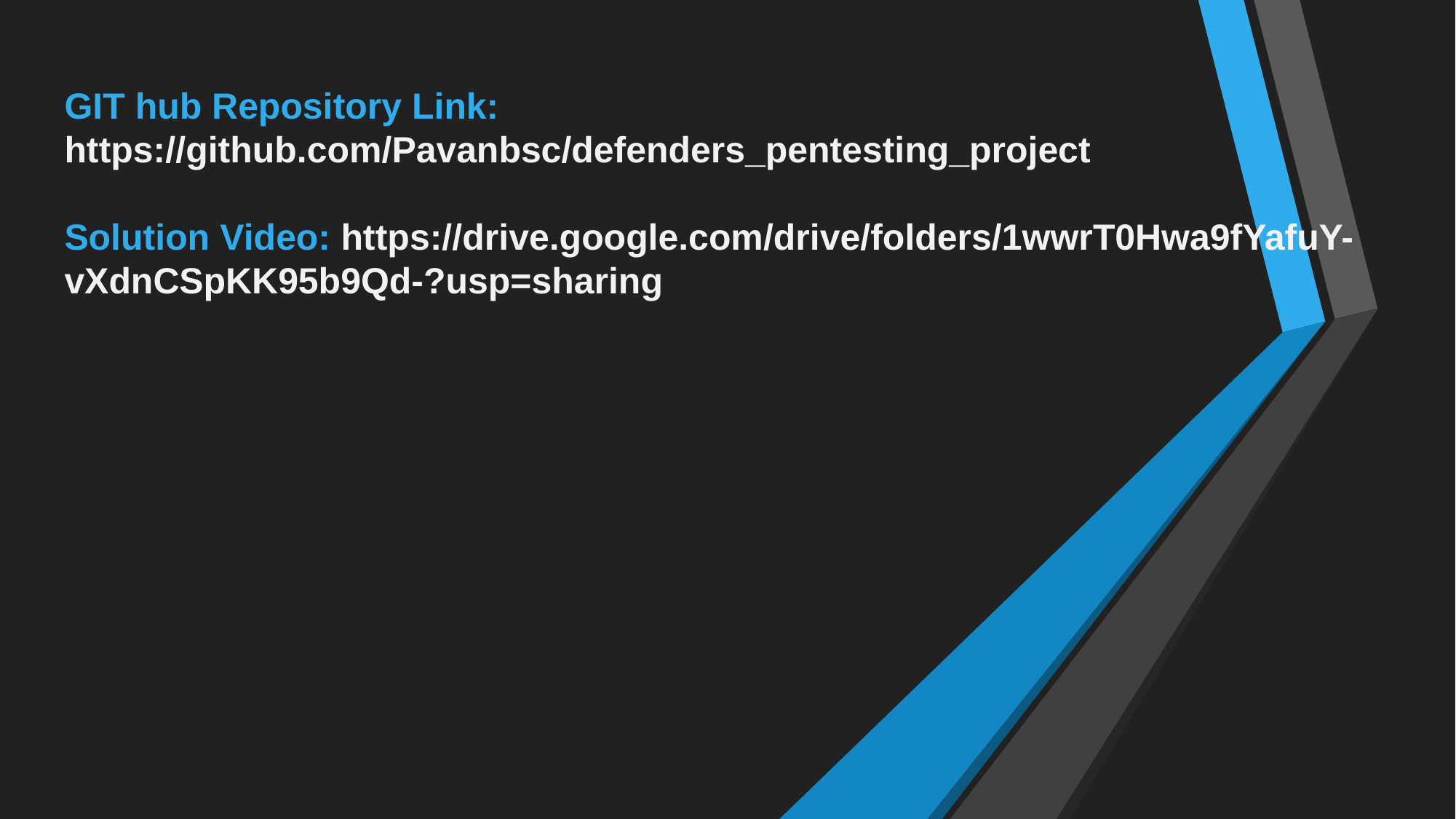

GIT hub Repository Link:    https://github.com/Pavanbsc/defenders_pentesting_project

Solution Video: https://drive.google.com/drive/folders/1wwrT0Hwa9fYafuY-vXdnCSpKK95b9Qd-?usp=sharing